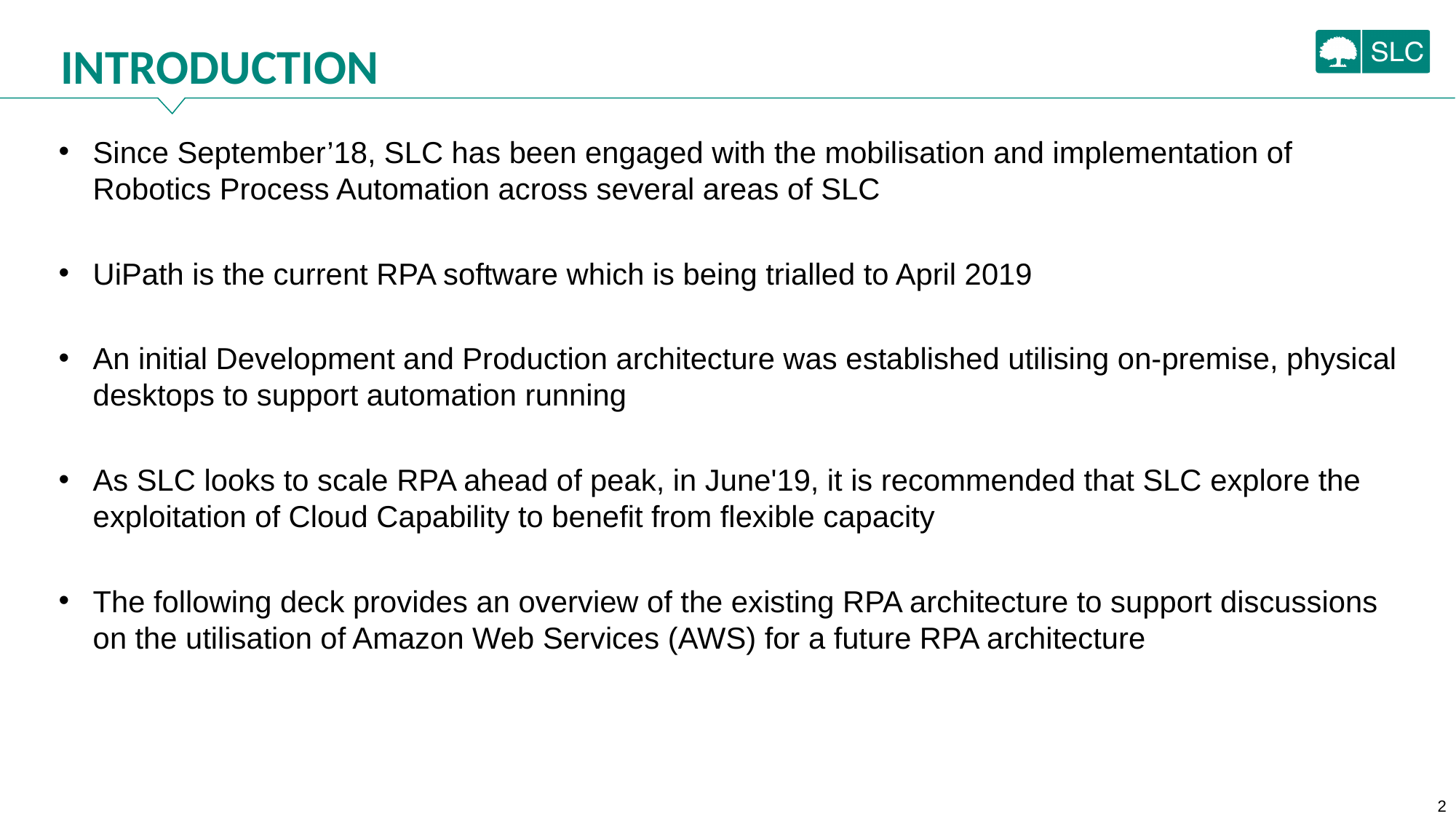

INTRODUCTION
Since September’18, SLC has been engaged with the mobilisation and implementation of Robotics Process Automation across several areas of SLC

UiPath is the current RPA software which is being trialled to April 2019

An initial Development and Production architecture was established utilising on-premise, physical desktops to support automation running

As SLC looks to scale RPA ahead of peak, in June'19, it is recommended that SLC explore the exploitation of Cloud Capability to benefit from flexible capacity

The following deck provides an overview of the existing RPA architecture to support discussions on the utilisation of Amazon Web Services (AWS) for a future RPA architecture
2